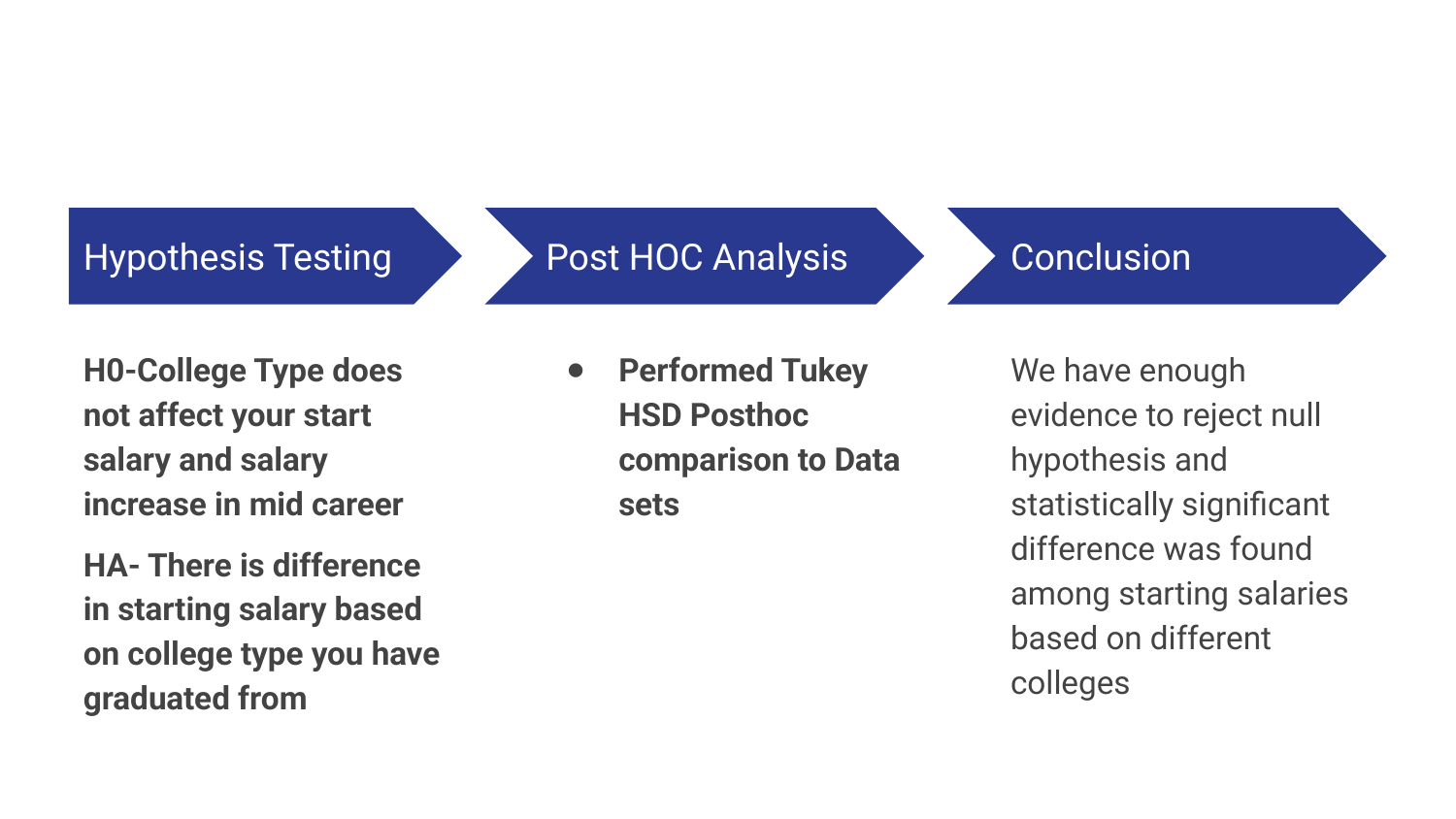

Hypothesis Testing
Post HOC Analysis
Conclusion
H0-College Type does not affect your start salary and salary increase in mid career
HA- There is difference in starting salary based on college type you have graduated from
Performed Tukey HSD Posthoc comparison to Data sets
We have enough evidence to reject null hypothesis and statistically significant difference was found among starting salaries based on different colleges